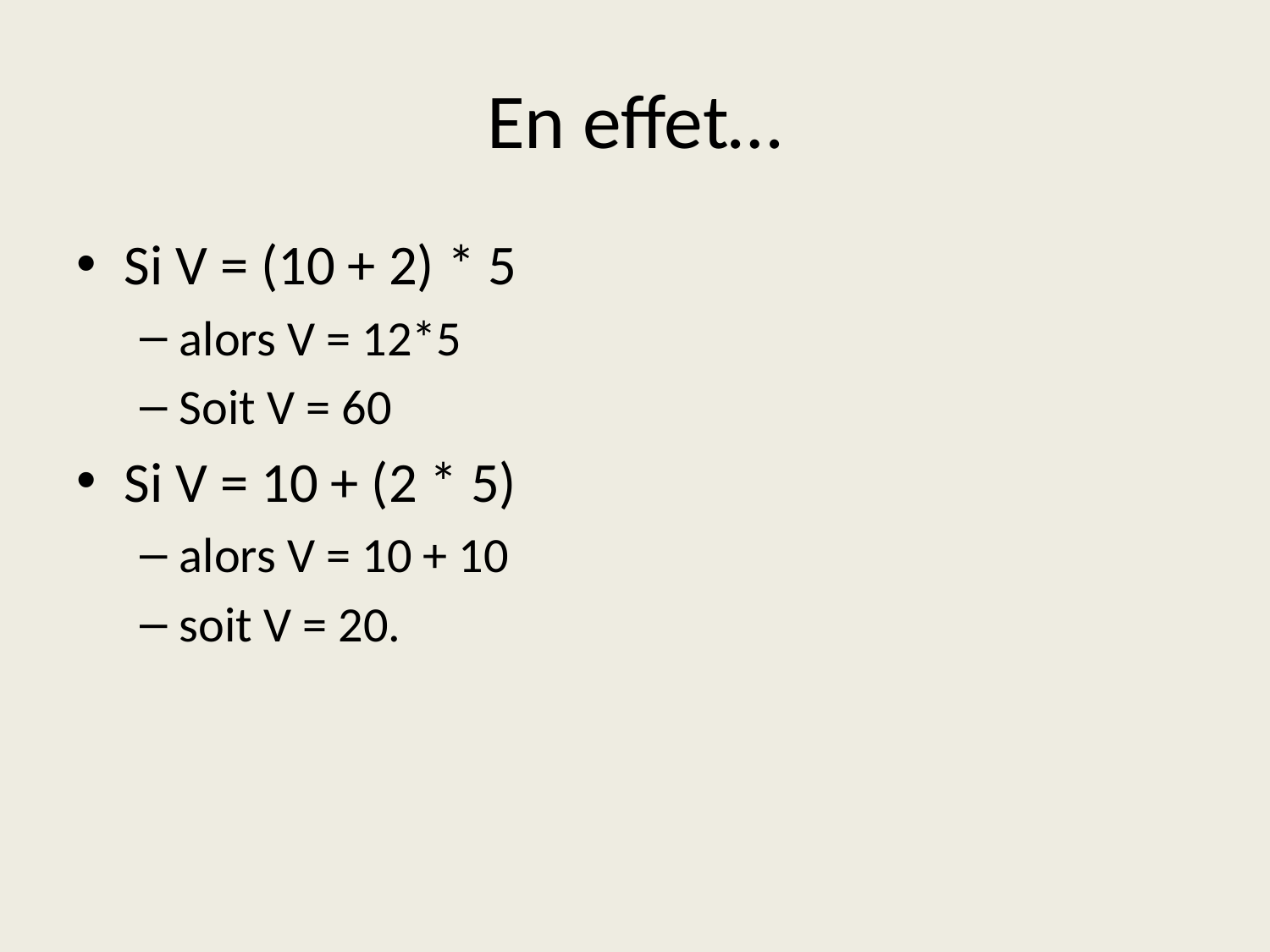

# En effet…
Si V = (10 + 2) * 5
alors V = 12*5
Soit V = 60
Si V = 10 + (2 * 5)
alors V = 10 + 10
soit V = 20.